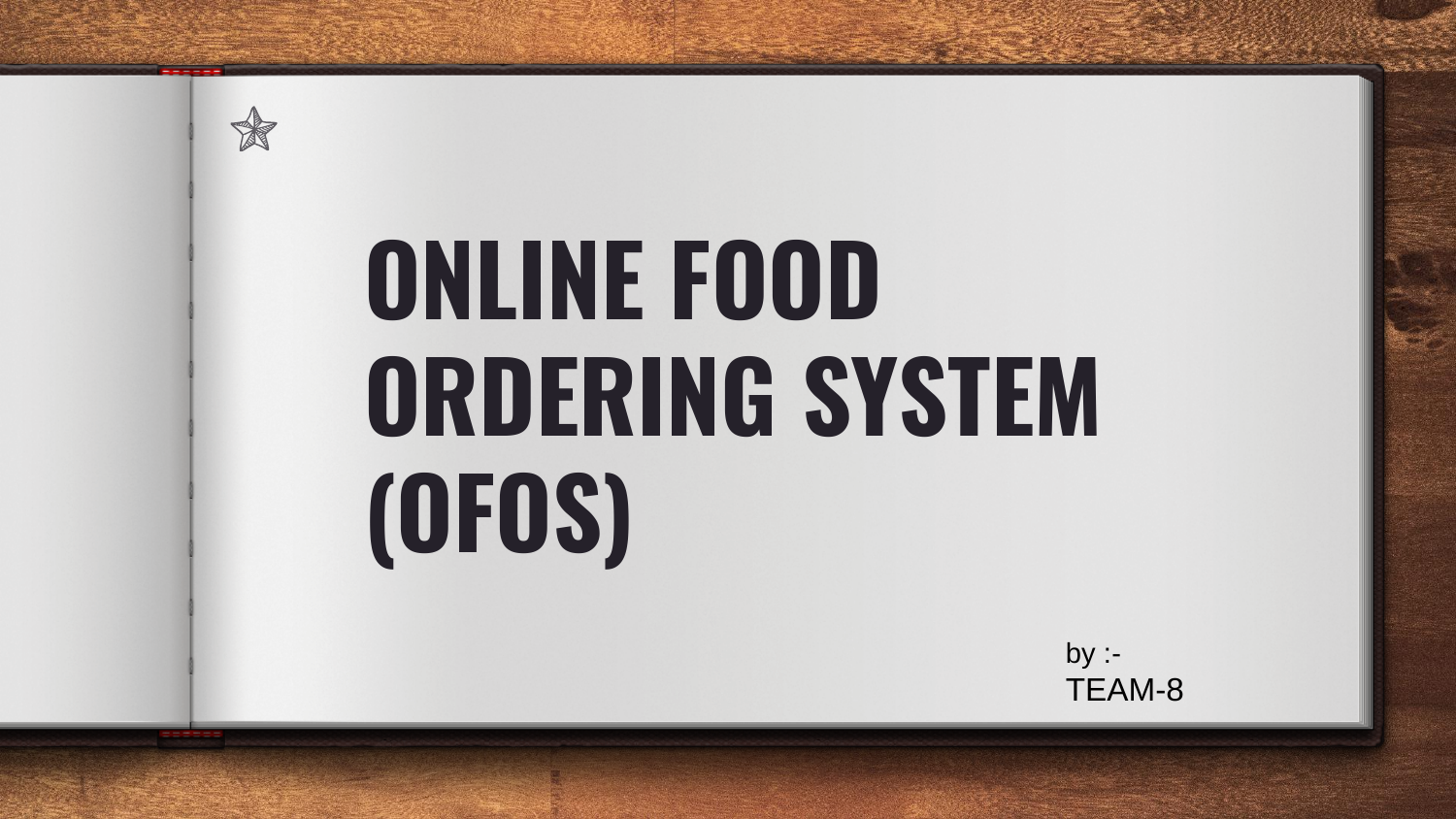

# ONLINE FOOD ORDERING SYSTEM (OFOS)
 by :-
 TEAM-8